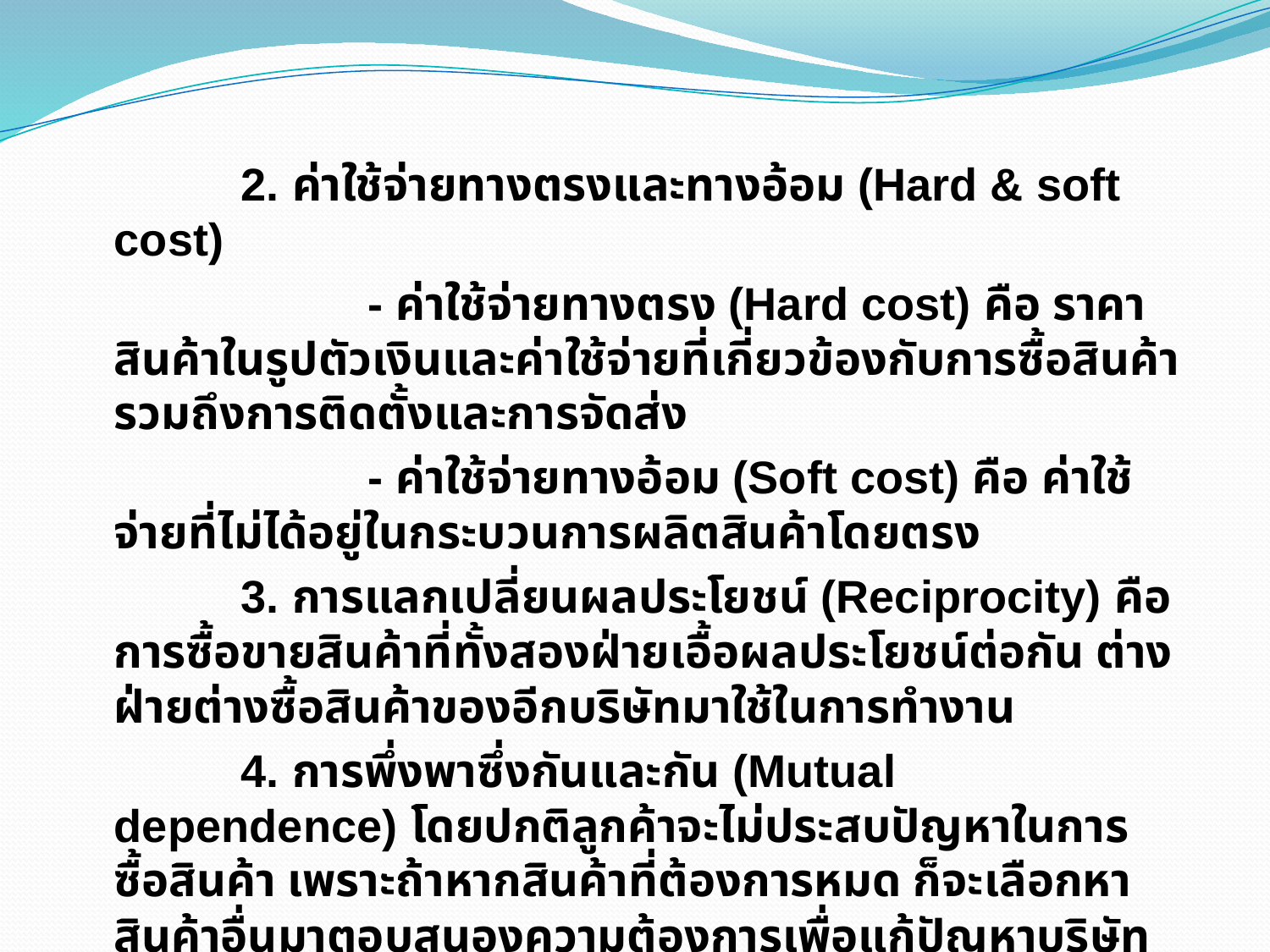

2. ค่าใช้จ่ายทางตรงและทางอ้อม (Hard & soft cost)
			- ค่าใช้จ่ายทางตรง (Hard cost) คือ ราคาสินค้าในรูปตัวเงินและค่าใช้จ่ายที่เกี่ยวข้องกับการซื้อสินค้ารวมถึงการติดตั้งและการจัดส่ง
			- ค่าใช้จ่ายทางอ้อม (Soft cost) คือ ค่าใช้จ่ายที่ไม่ได้อยู่ในกระบวนการผลิตสินค้าโดยตรง
		3. การแลกเปลี่ยนผลประโยชน์ (Reciprocity) คือ การซื้อขายสินค้าที่ทั้งสองฝ่ายเอื้อผลประโยชน์ต่อกัน ต่างฝ่ายต่างซื้อสินค้าของอีกบริษัทมาใช้ในการทำงาน
		4. การพึ่งพาซึ่งกันและกัน (Mutual dependence) โดยปกติลูกค้าจะไม่ประสบปัญหาในการซื้อสินค้า เพราะถ้าหากสินค้าที่ต้องการหมด ก็จะเลือกหาสินค้าอื่นมาตอบสนองความต้องการเพื่อแก้ปัญหาบริษัทจึงต้องสร้างความสัมพันธ์อันดีกับลูกค้าทั้งใหม่และเก่า